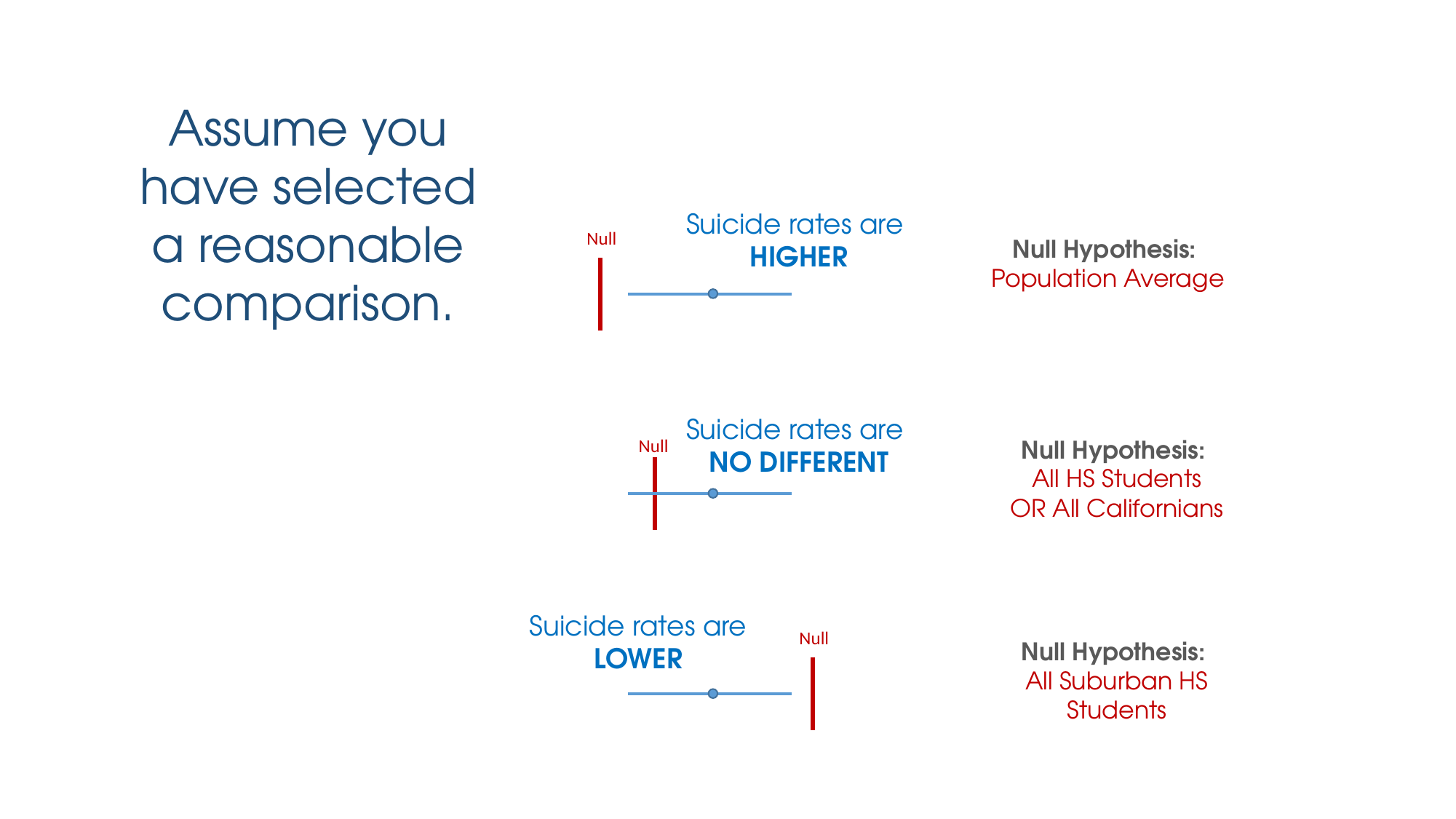

Assume you have selected a reasonable comparison.
Suicide rates are
HIGHER
Null
Null Hypothesis:
Population Average

Suicide rates are
NO DIFFERENT
Null
Null Hypothesis:
All HS Students
OR All Californians

Suicide rates are LOWER
Null
Null Hypothesis:
All Suburban HS
Students